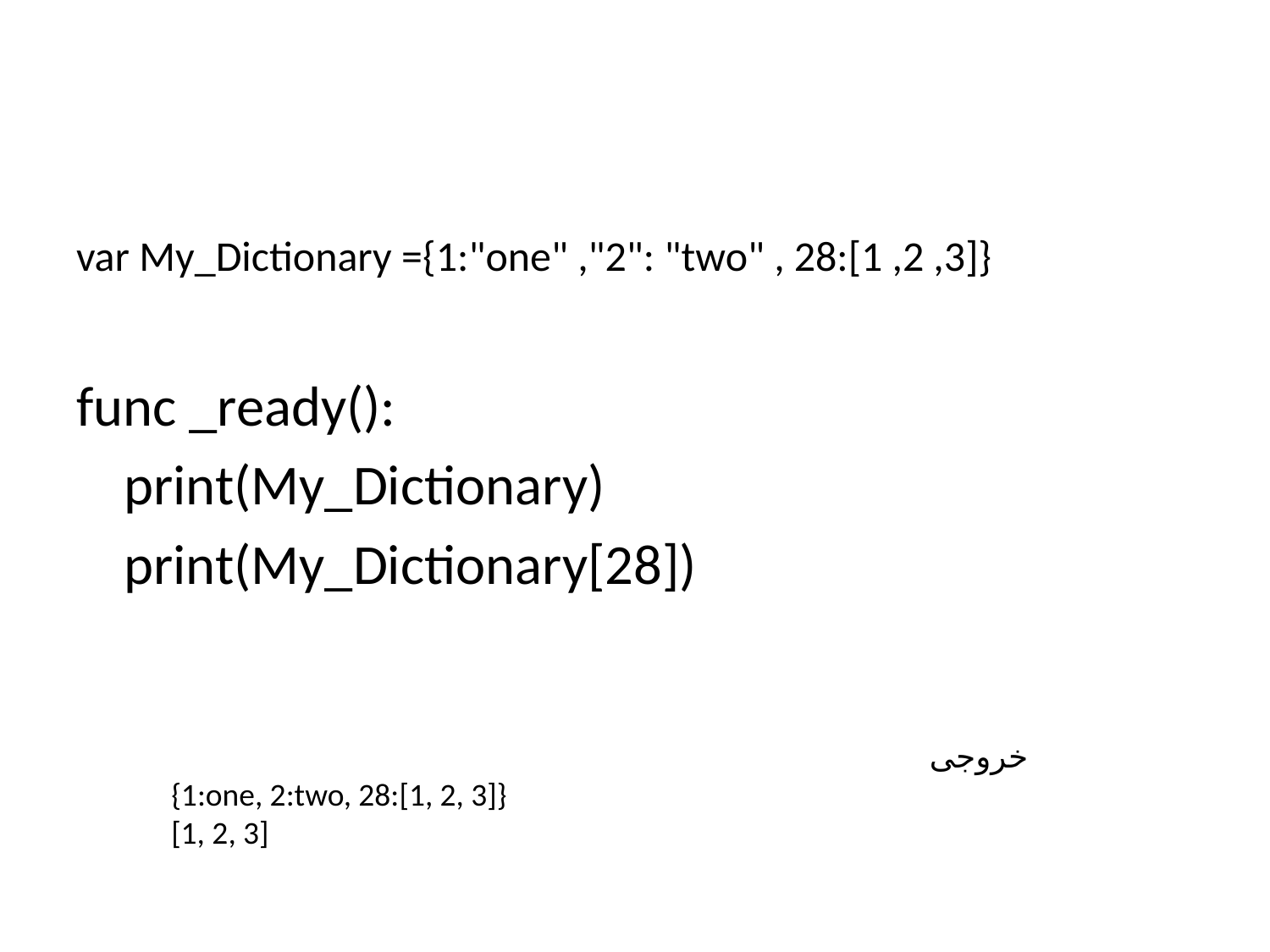

#
var My_Dictionary ={1:"one" ,"2": "two" , 28:[1 ,2 ,3]}

func _ready():
	print(My_Dictionary)
	print(My_Dictionary[28])
خروجی
{1:one, 2:two, 28:[1, 2, 3]}
[1, 2, 3]